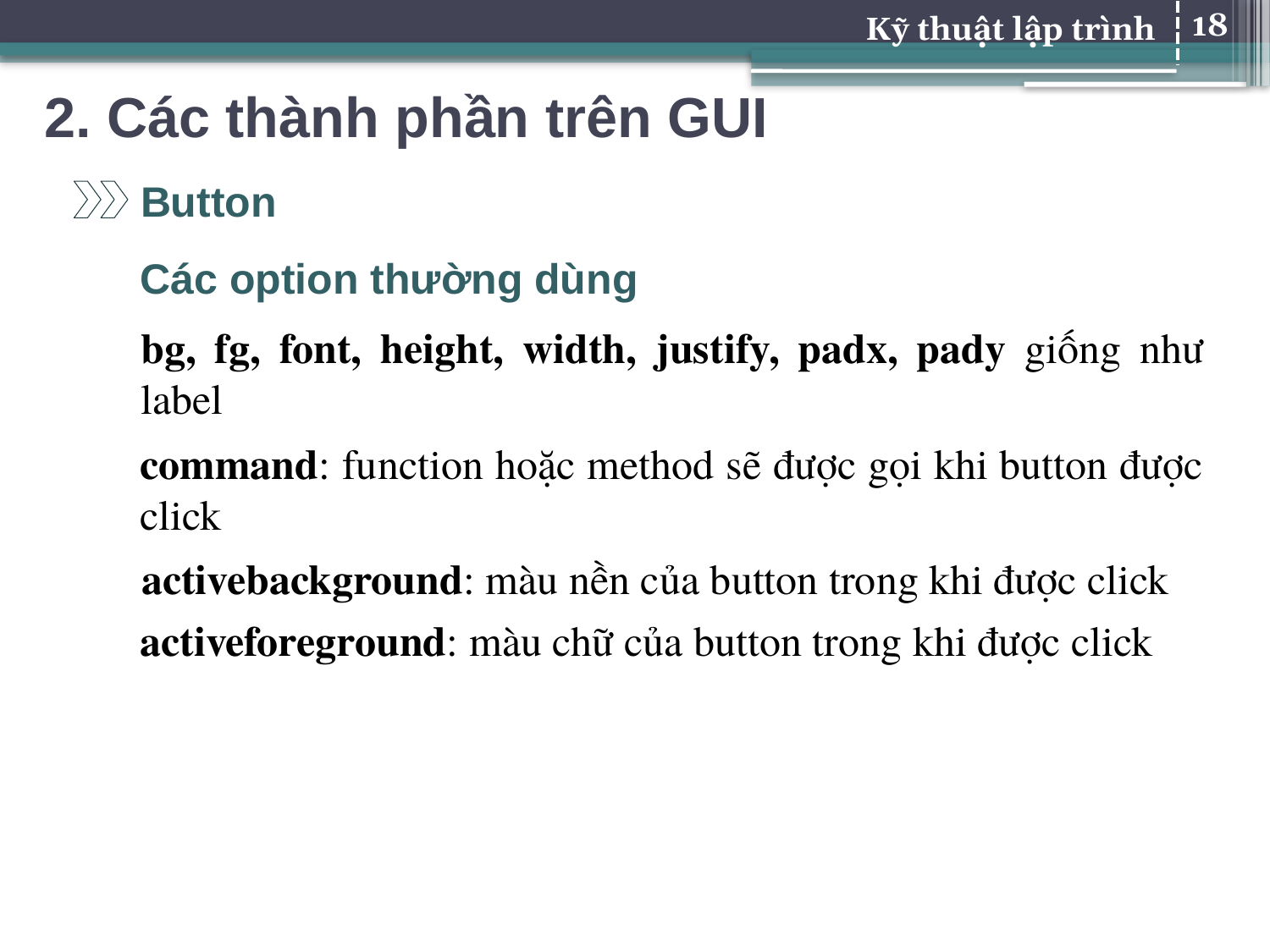

18
# 2. Các thành phần trên GUI
Button

Các option thường dùng
bg, fg, font, height, width, justify, padx, pady giống như label
command: function hoặc method sẽ được gọi khi button được click
activebackground: màu nền của button trong khi được click
activeforeground: màu chữ của button trong khi được click